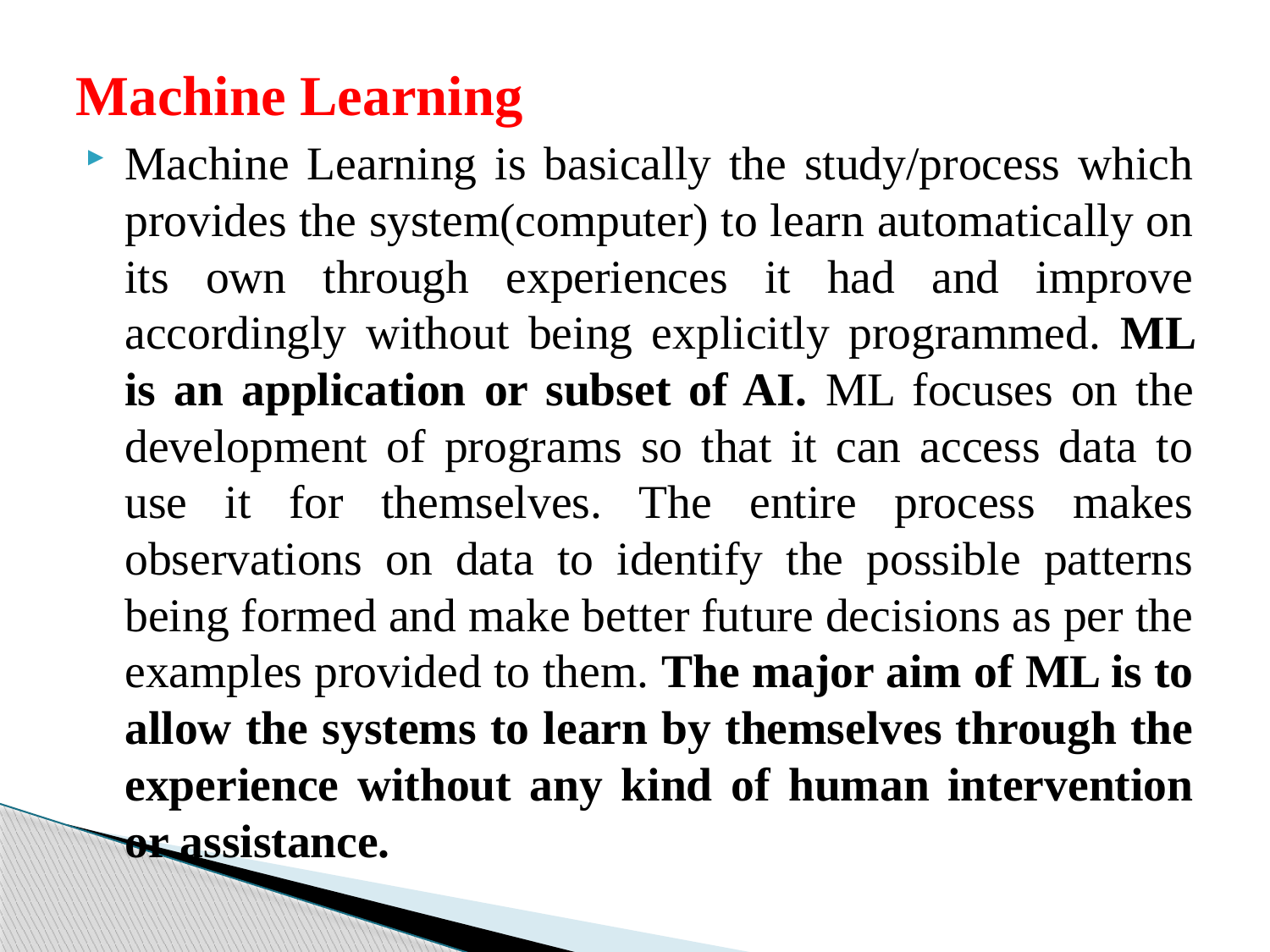

# Machine Learning
Machine Learning is basically the study/process which provides the system(computer) to learn automatically on its own through experiences it had and improve accordingly without being explicitly programmed. ML is an application or subset of AI. ML focuses on the development of programs so that it can access data to use it for themselves. The entire process makes observations on data to identify the possible patterns being formed and make better future decisions as per the examples provided to them. The major aim of ML is to allow the systems to learn by themselves through the experience without any kind of human intervention or assistance.